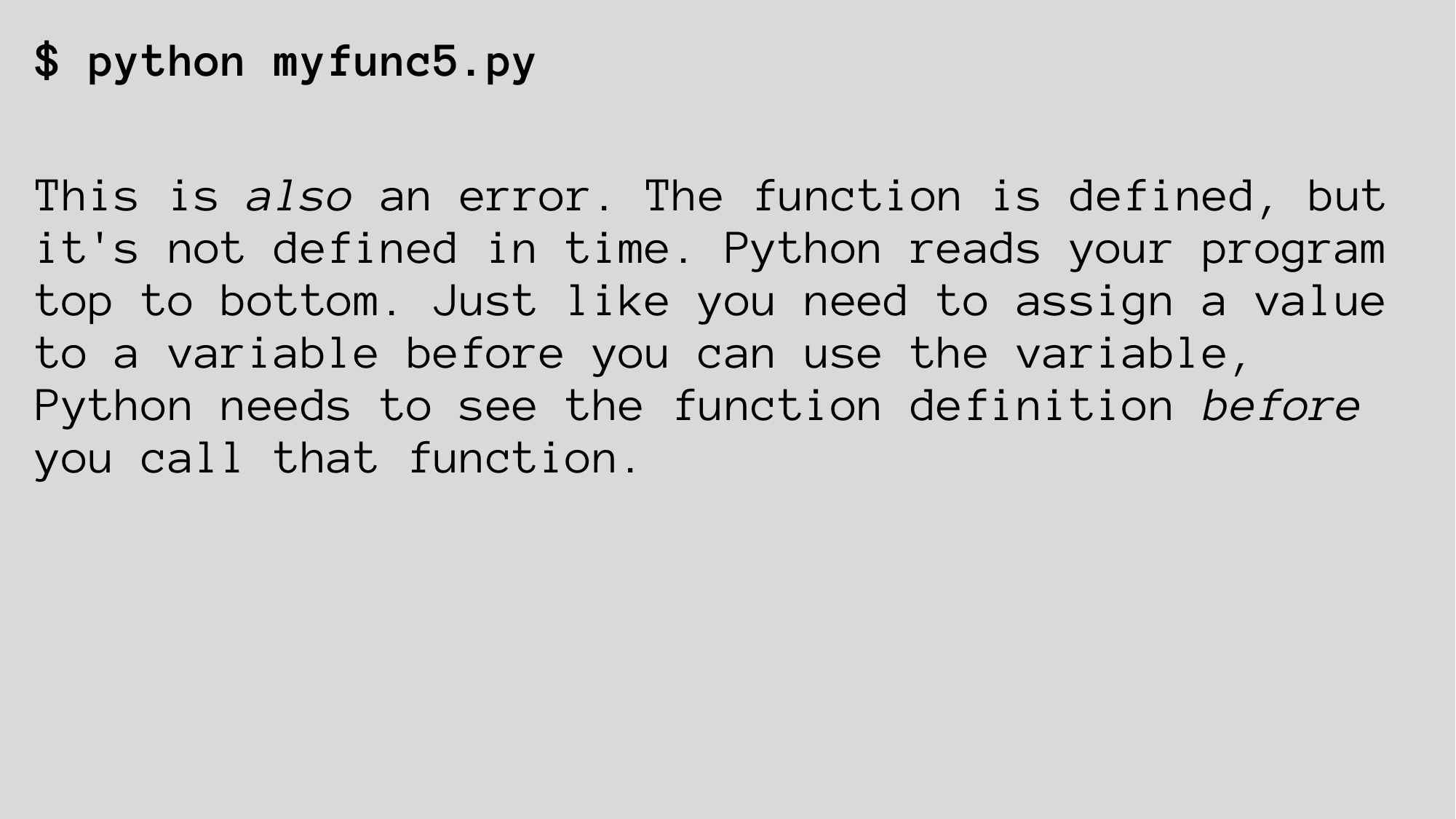

$ python myfunc5.py

This is also an error. The function is defined, but it's not defined in time. Python reads your program top to bottom. Just like you need to assign a value to a variable before you can use the variable, Python needs to see the function definition before you call that function.